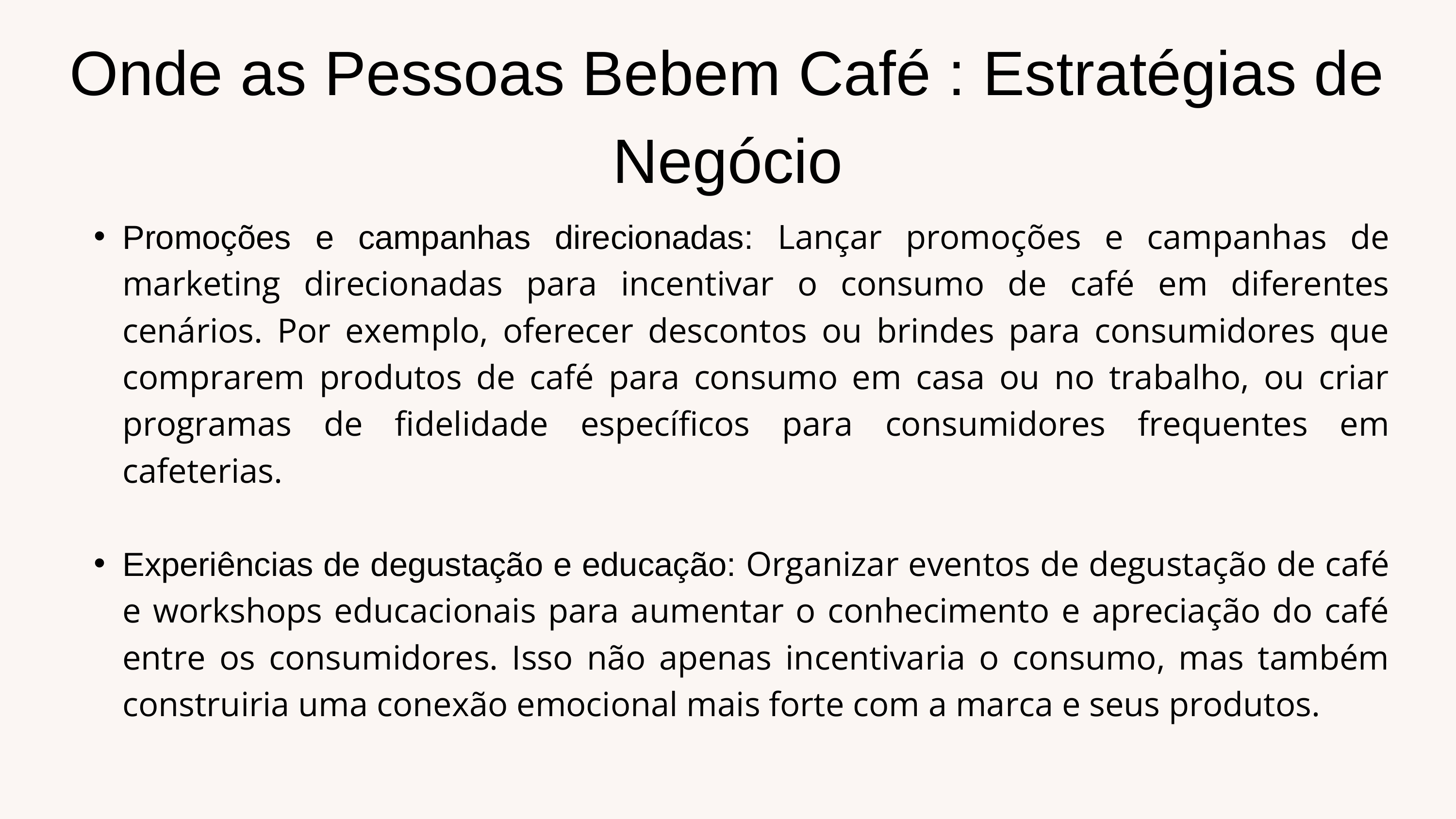

Onde as Pessoas Bebem Café : Estratégias de Negócio
Promoções e campanhas direcionadas: Lançar promoções e campanhas de marketing direcionadas para incentivar o consumo de café em diferentes cenários. Por exemplo, oferecer descontos ou brindes para consumidores que comprarem produtos de café para consumo em casa ou no trabalho, ou criar programas de fidelidade específicos para consumidores frequentes em cafeterias.

Experiências de degustação e educação: Organizar eventos de degustação de café e workshops educacionais para aumentar o conhecimento e apreciação do café entre os consumidores. Isso não apenas incentivaria o consumo, mas também construiria uma conexão emocional mais forte com a marca e seus produtos.